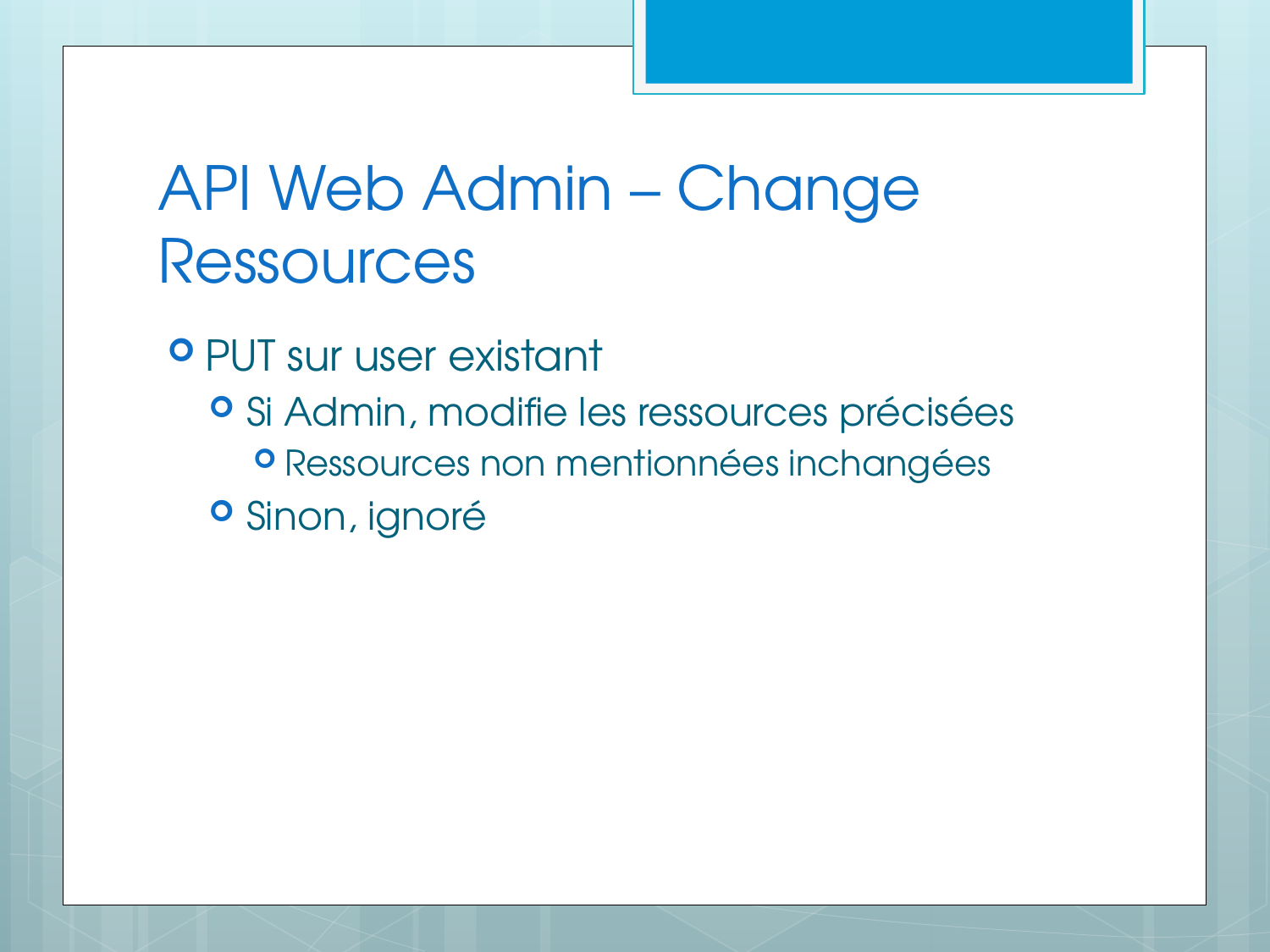

# API Web Admin – Change Ressources
PUT sur user existant
Si Admin, modifie les ressources précisées
Ressources non mentionnées inchangées
Sinon, ignoré